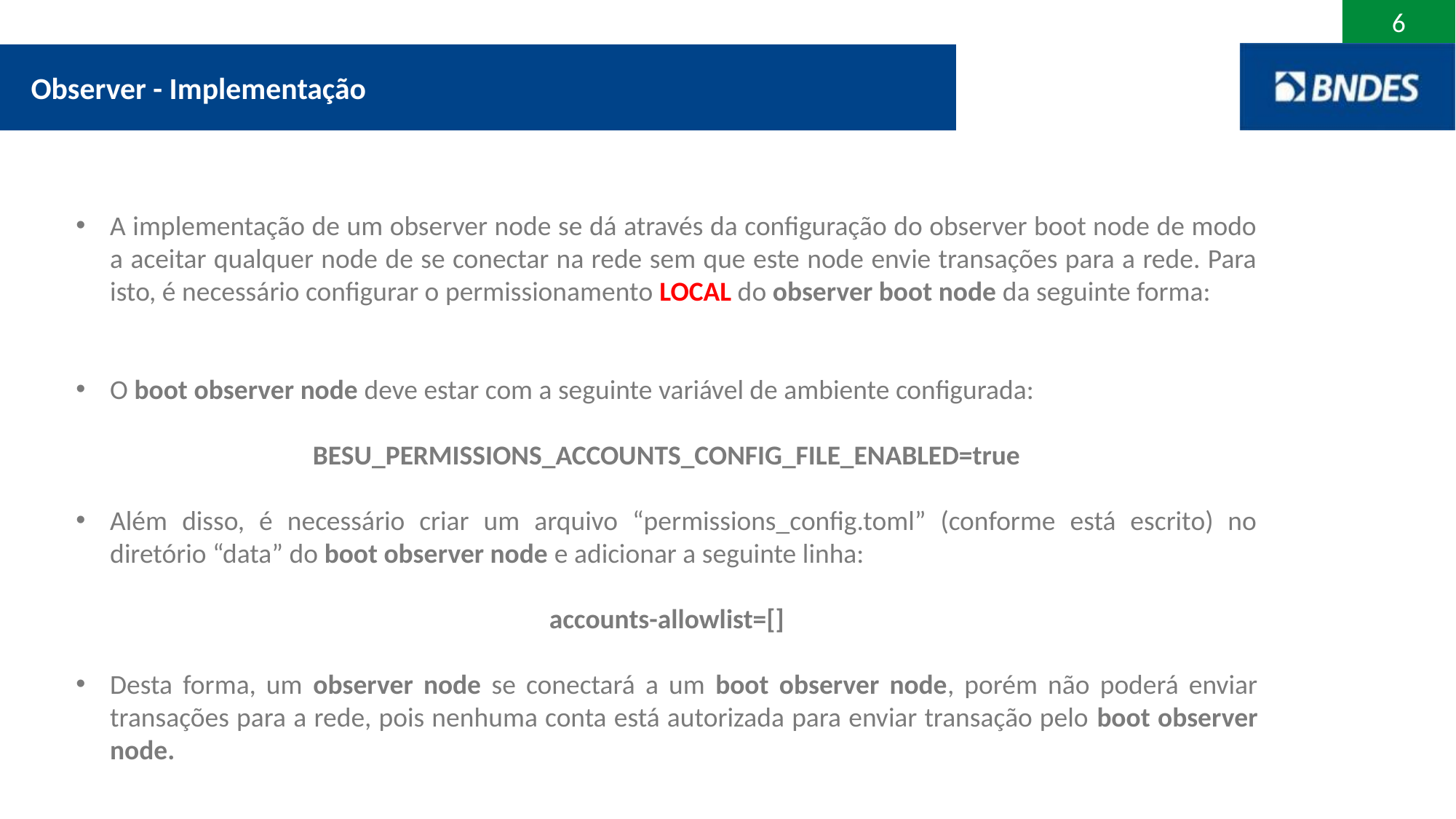

Observer - Implementação
A implementação de um observer node se dá através da configuração do observer boot node de modo a aceitar qualquer node de se conectar na rede sem que este node envie transações para a rede. Para isto, é necessário configurar o permissionamento LOCAL do observer boot node da seguinte forma:
O boot observer node deve estar com a seguinte variável de ambiente configurada:

BESU_PERMISSIONS_ACCOUNTS_CONFIG_FILE_ENABLED=true

Além disso, é necessário criar um arquivo “permissions_config.toml” (conforme está escrito) no diretório “data” do boot observer node e adicionar a seguinte linha:

accounts-allowlist=[]

Desta forma, um observer node se conectará a um boot observer node, porém não poderá enviar transações para a rede, pois nenhuma conta está autorizada para enviar transação pelo boot observer node.